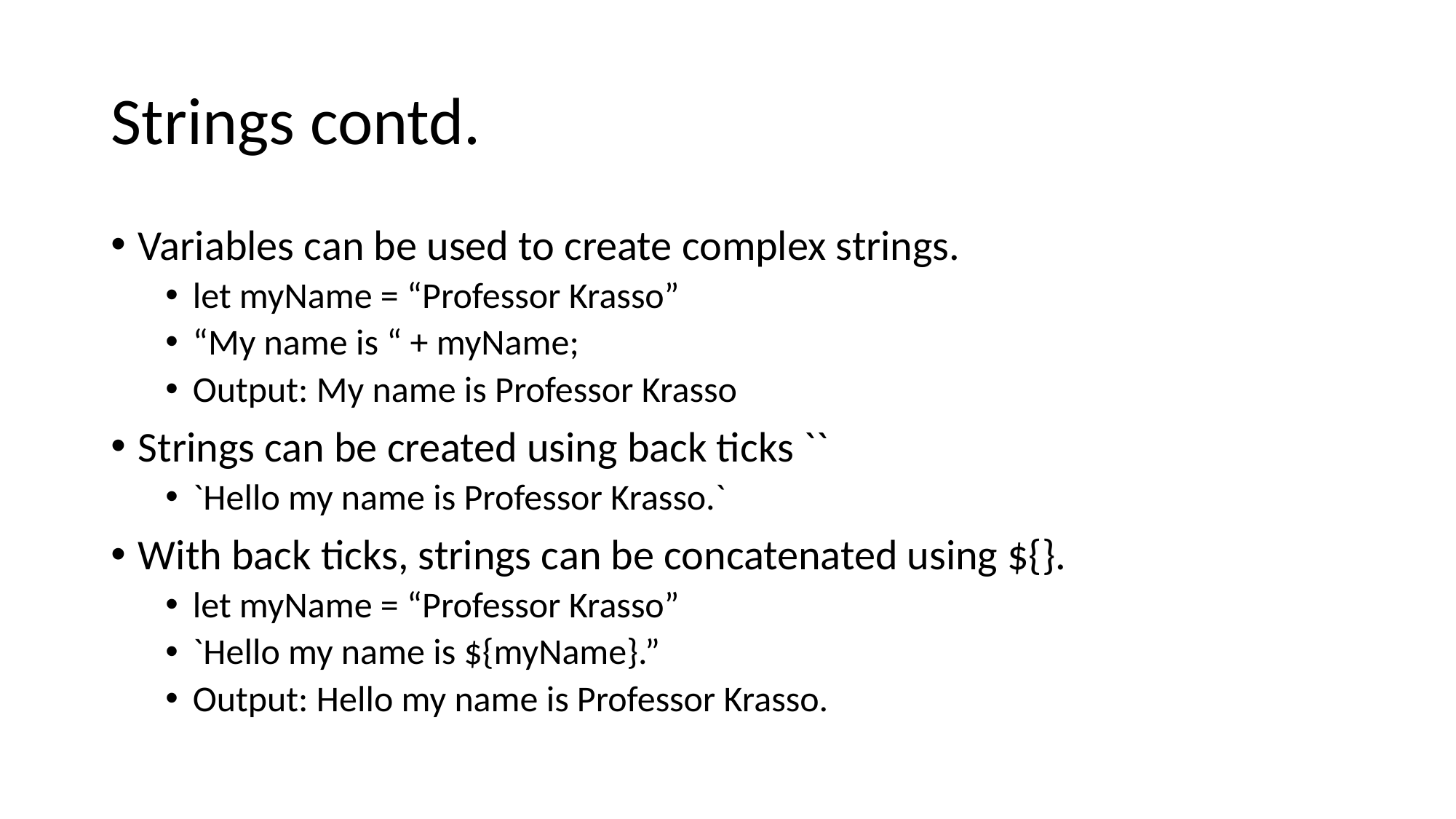

# Strings contd.
Variables can be used to create complex strings.
let myName = “Professor Krasso”
“My name is “ + myName;
Output: My name is Professor Krasso
Strings can be created using back ticks ``
`Hello my name is Professor Krasso.`
With back ticks, strings can be concatenated using ${}.
let myName = “Professor Krasso”
`Hello my name is ${myName}.”
Output: Hello my name is Professor Krasso.